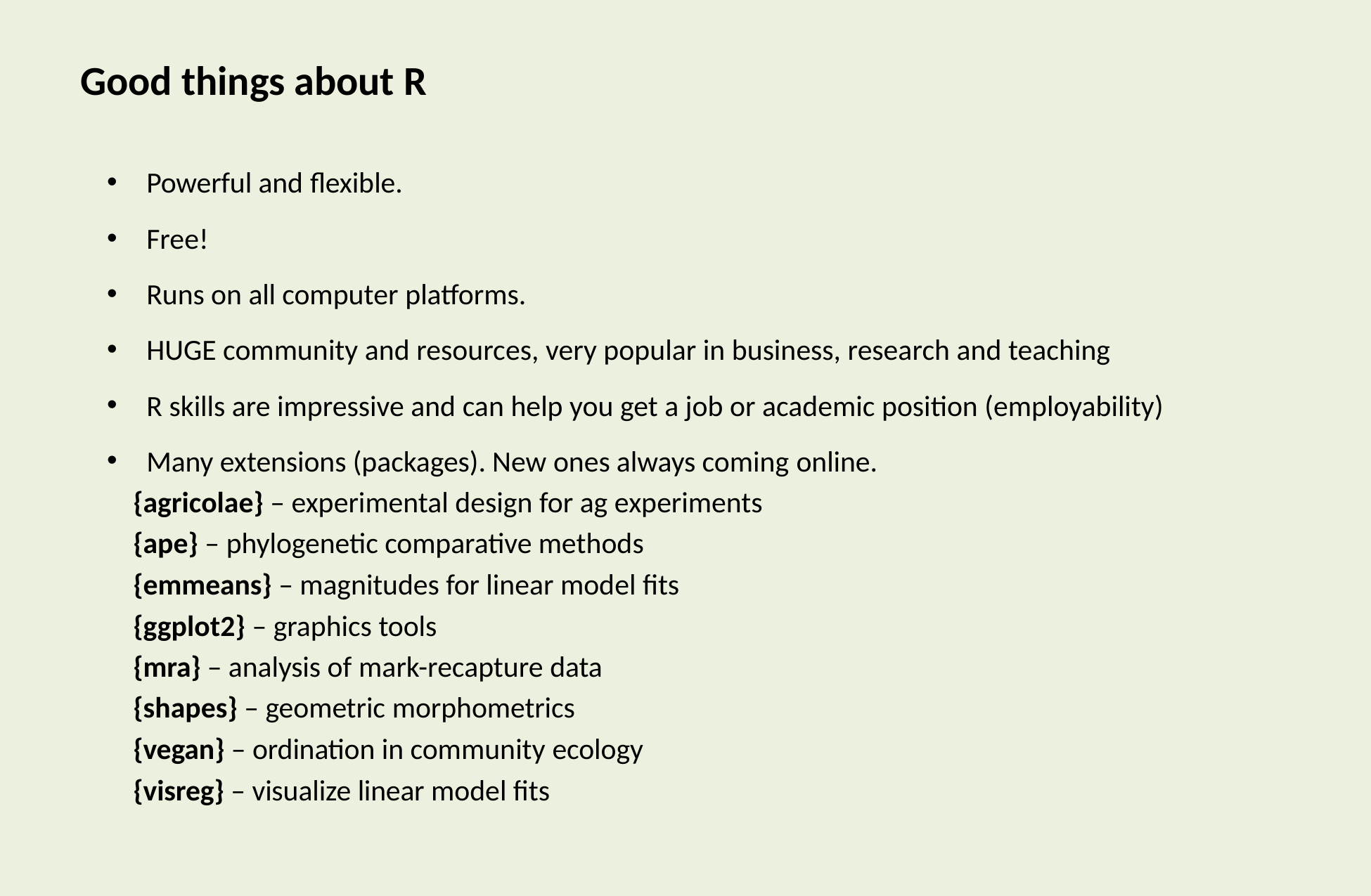

Good things about R

Powerful and flexible.
Free!
Runs on all computer platforms.
HUGE community and resources, very popular in business, research and teaching
R skills are impressive and can help you get a job or academic position (employability)
Many extensions (packages). New ones always coming online.
{agricolae} – experimental design for ag experiments
{ape} – phylogenetic comparative methods
{emmeans} – magnitudes for linear model fits
{ggplot2} – graphics tools
{mra} – analysis of mark-recapture data
{shapes} – geometric morphometrics
{vegan} – ordination in community ecology
{visreg} – visualize linear model fits